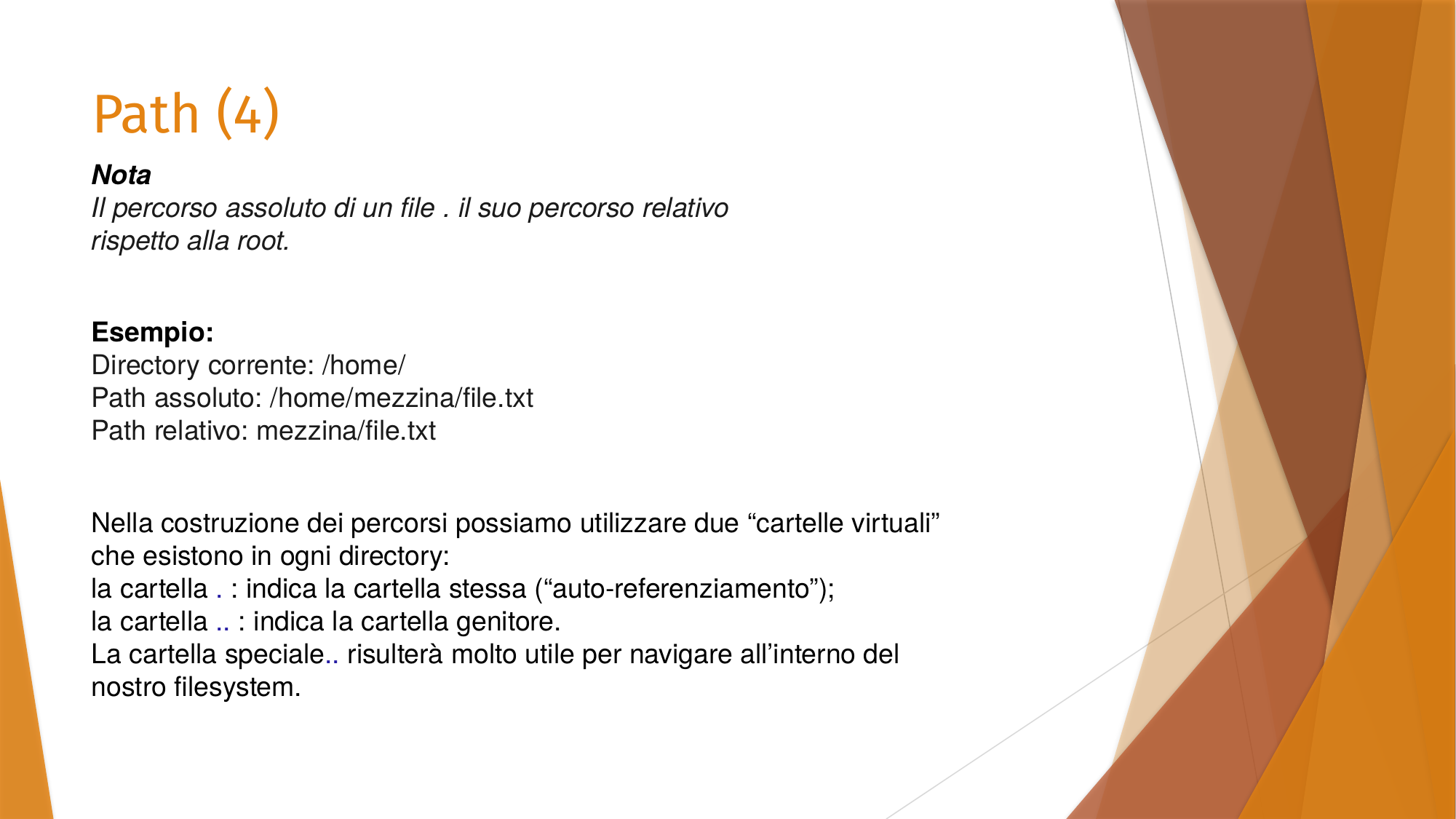

# Path (4)
Nota
Il percorso assoluto di un file . il suo percorso relativo rispetto alla root.
Esempio:
Directory corrente: /home/
Path assoluto: /home/mezzina/file.txt
Path relativo: mezzina/file.txt
Nella costruzione dei percorsi possiamo utilizzare due “cartelle virtuali”
che esistono in ogni directory:
la cartella . : indica la cartella stessa (“auto-referenziamento”);
la cartella .. : indica la cartella genitore.
La cartella speciale.. risulterà molto utile per navigare all’interno del
nostro filesystem.